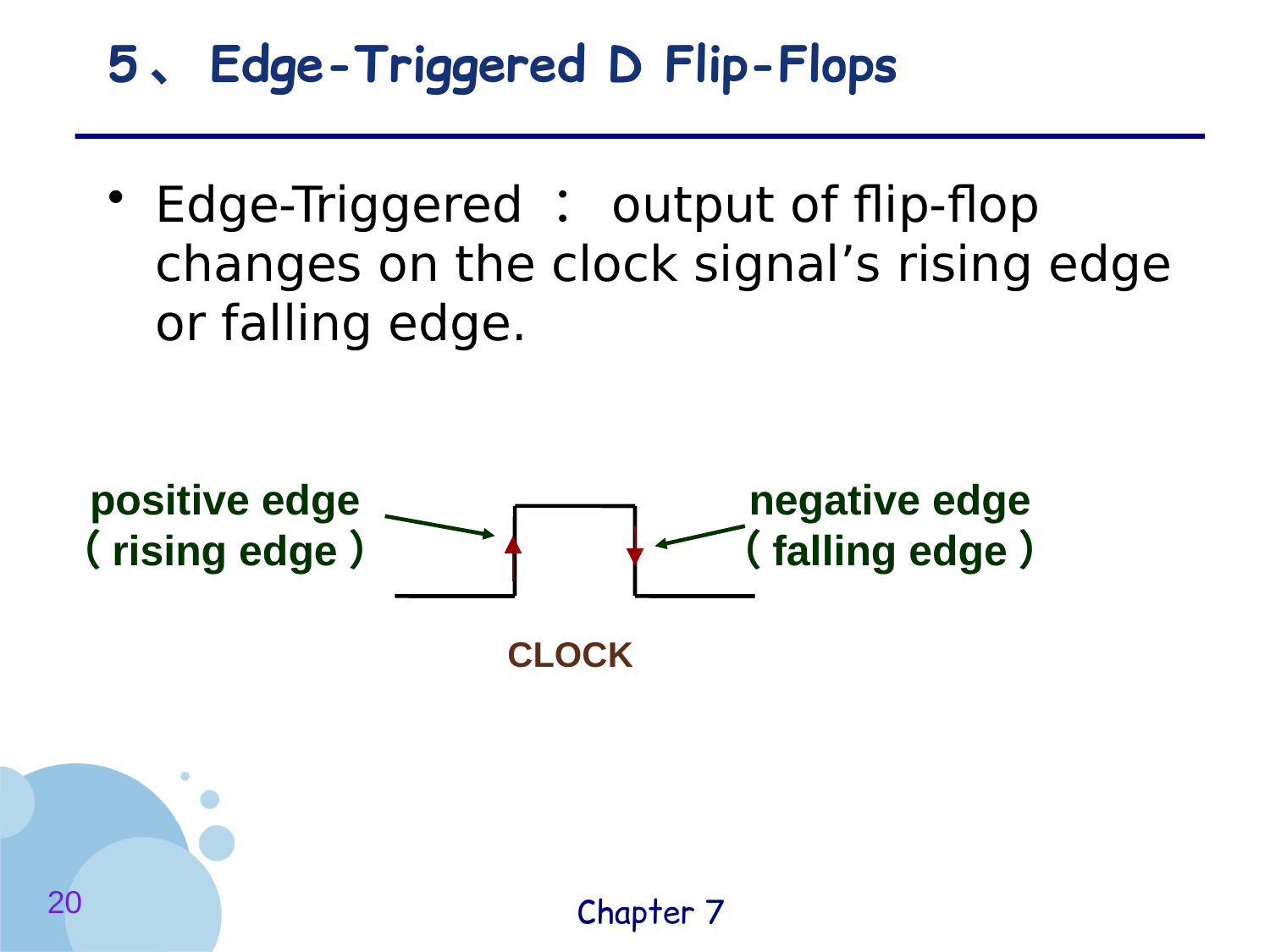

# 5、Edge-Triggered D Flip-Flops
Edge-Triggered ：output of flip-flop changes on the clock signal’s rising edge or falling edge.
positive edge
（rising edge）
negative edge
（falling edge）

CLOCK